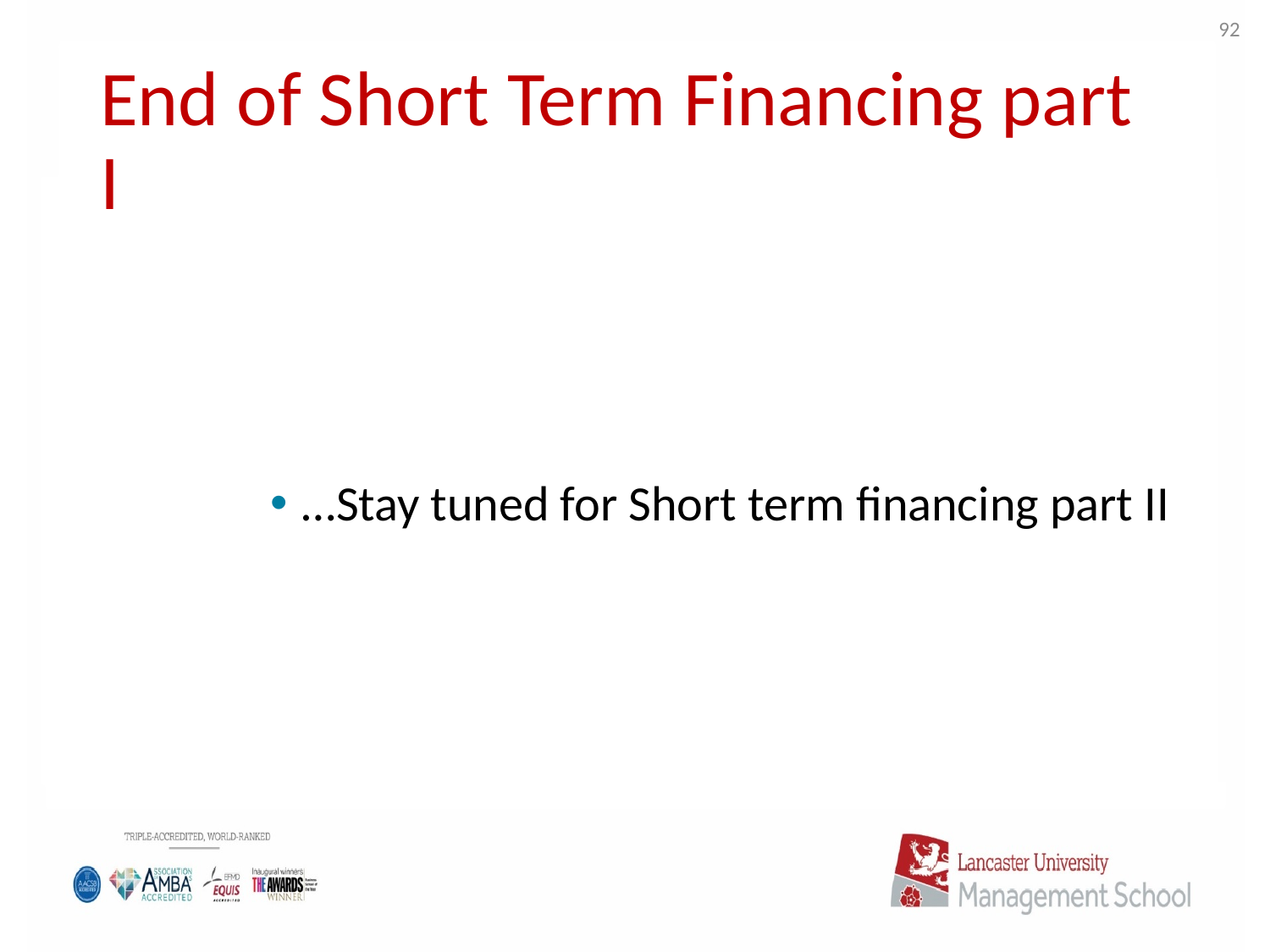

92
# End of Short Term Financing part I

…Stay tuned for Short term financing part II